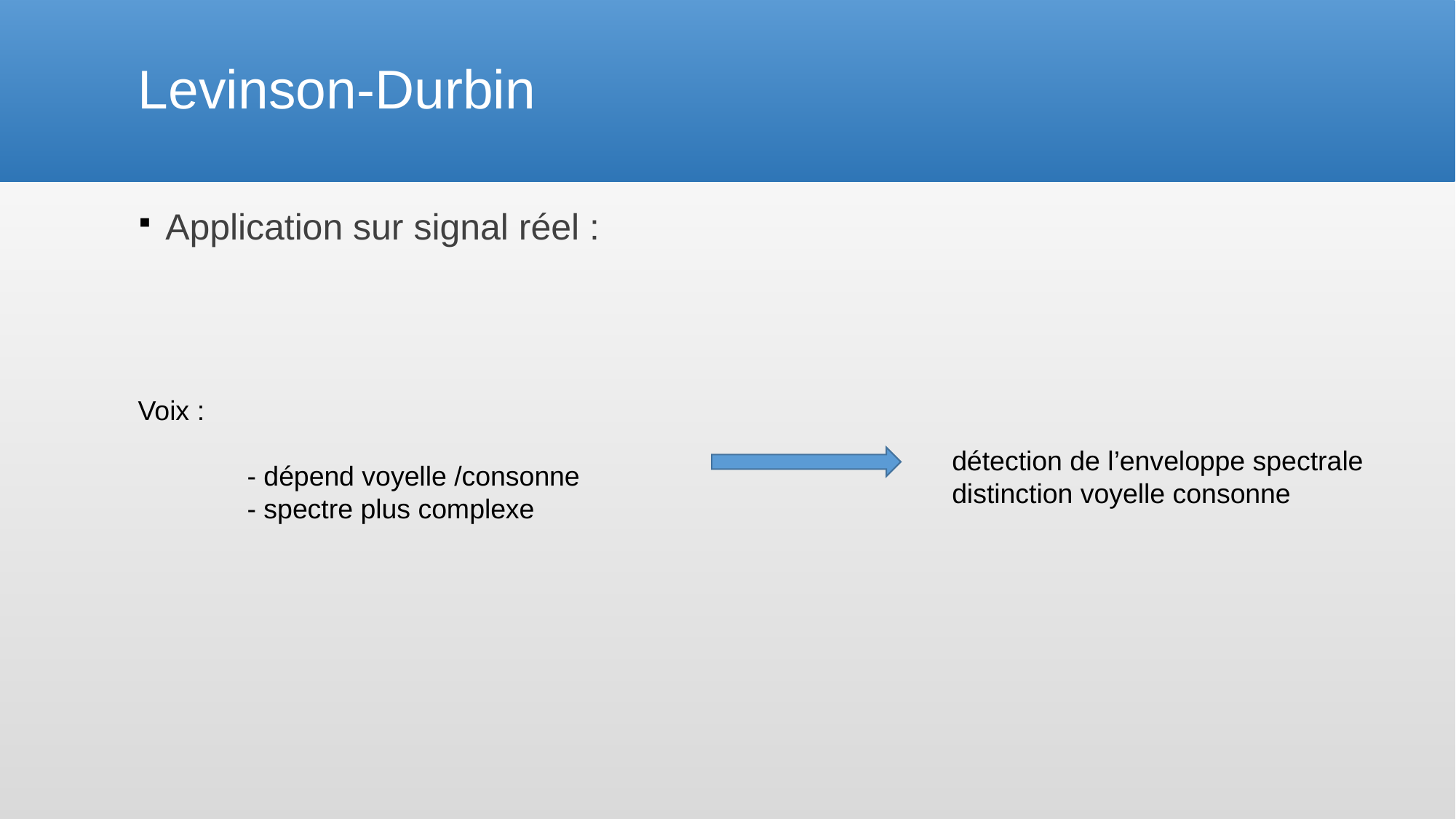

# Levinson-Durbin
Application sur signal réel :
Voix :

	- dépend voyelle /consonne
	- spectre plus complexe

	détection de l’enveloppe spectrale
	distinction voyelle consonne